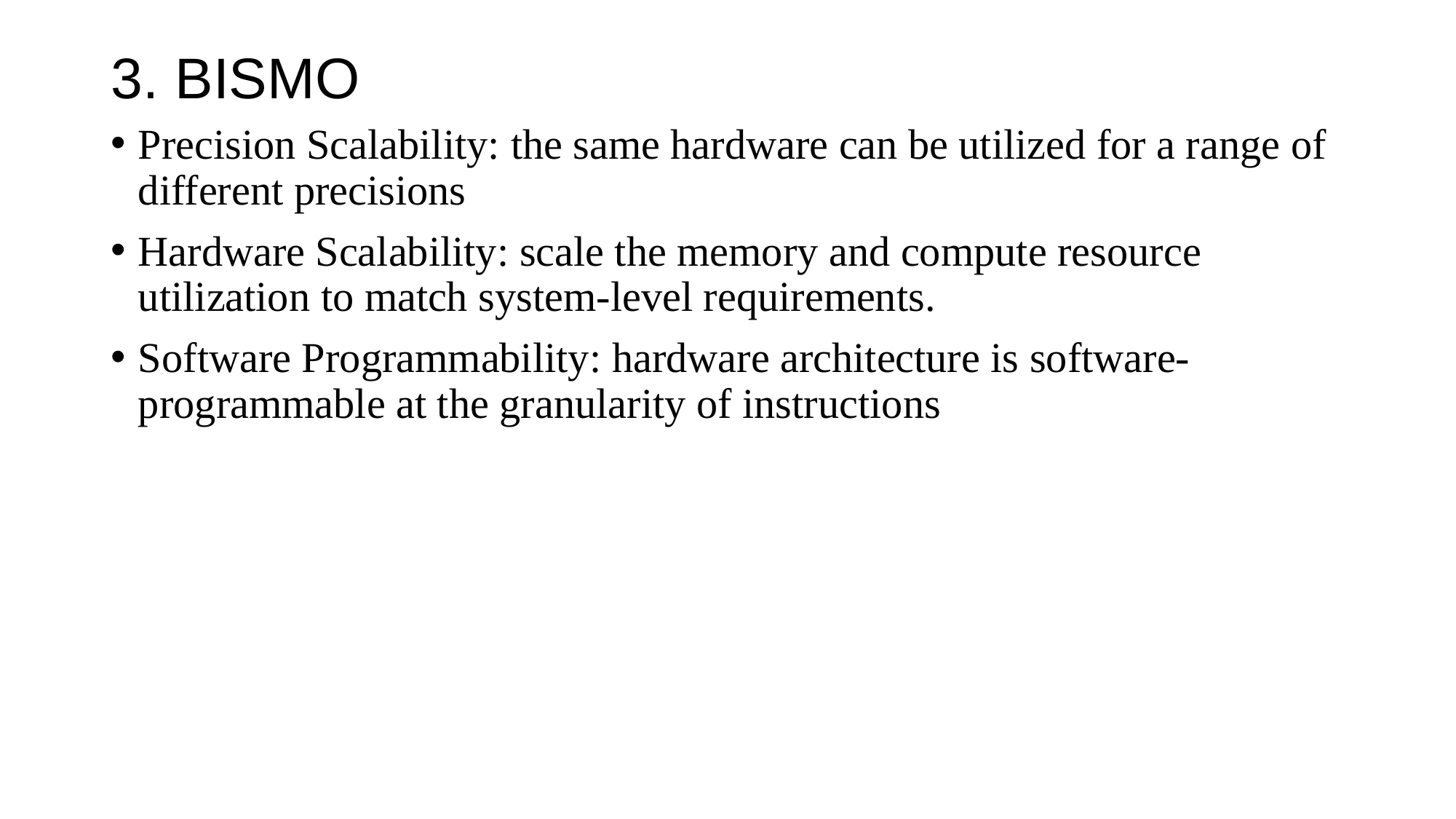

# 3. ﻿BISMO
﻿Precision Scalability: ﻿the same hardware can be utilized for a range of different precisions
﻿Hardware Scalability: ﻿scale the memory and compute resource utilization to match system-level requirements.
﻿Software Programmability: ﻿hardware architecture is software-programmable at the granularity of instructions